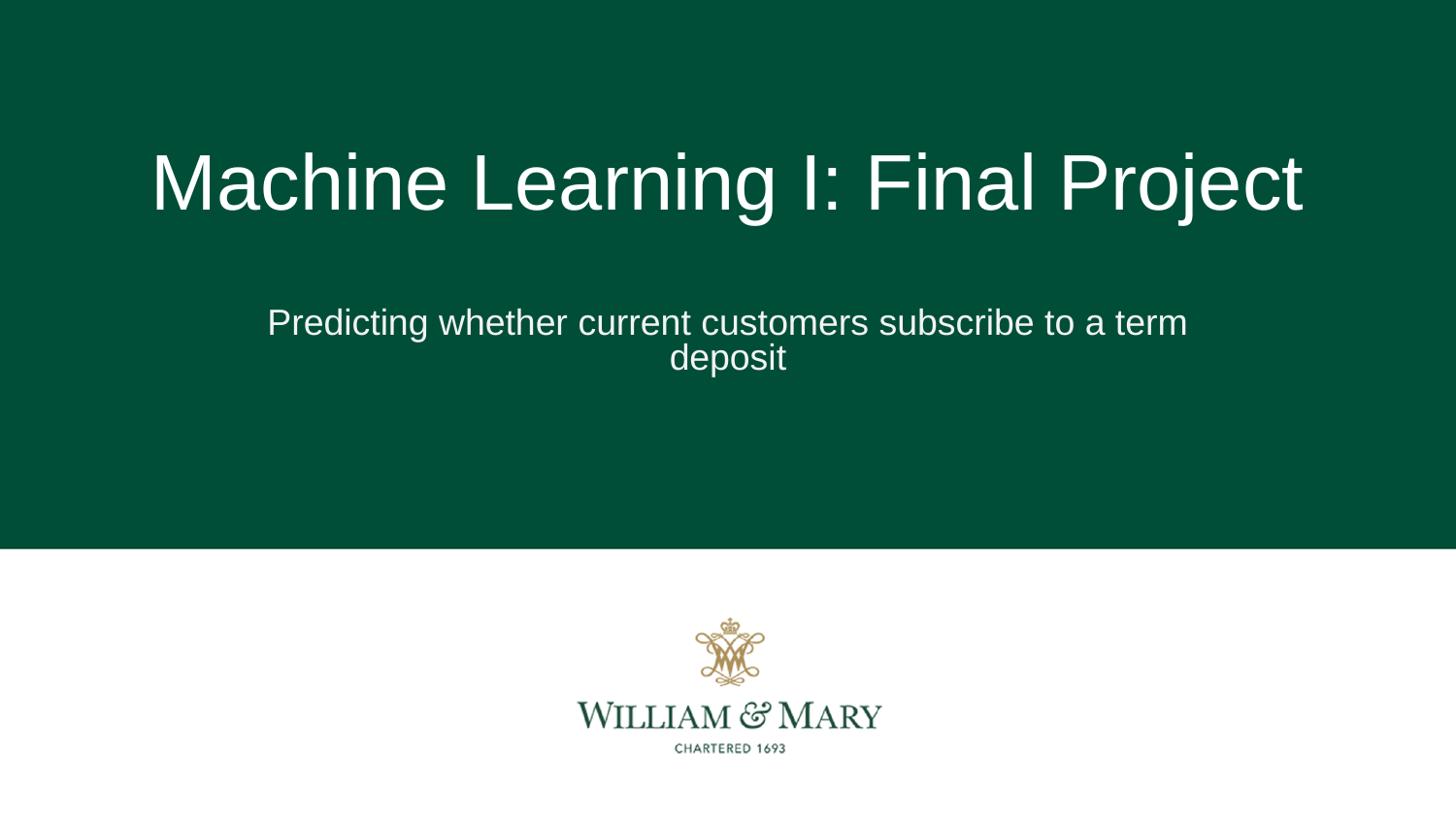

Machine Learning I: Final Project
Predicting whether current customers subscribe to a term deposit